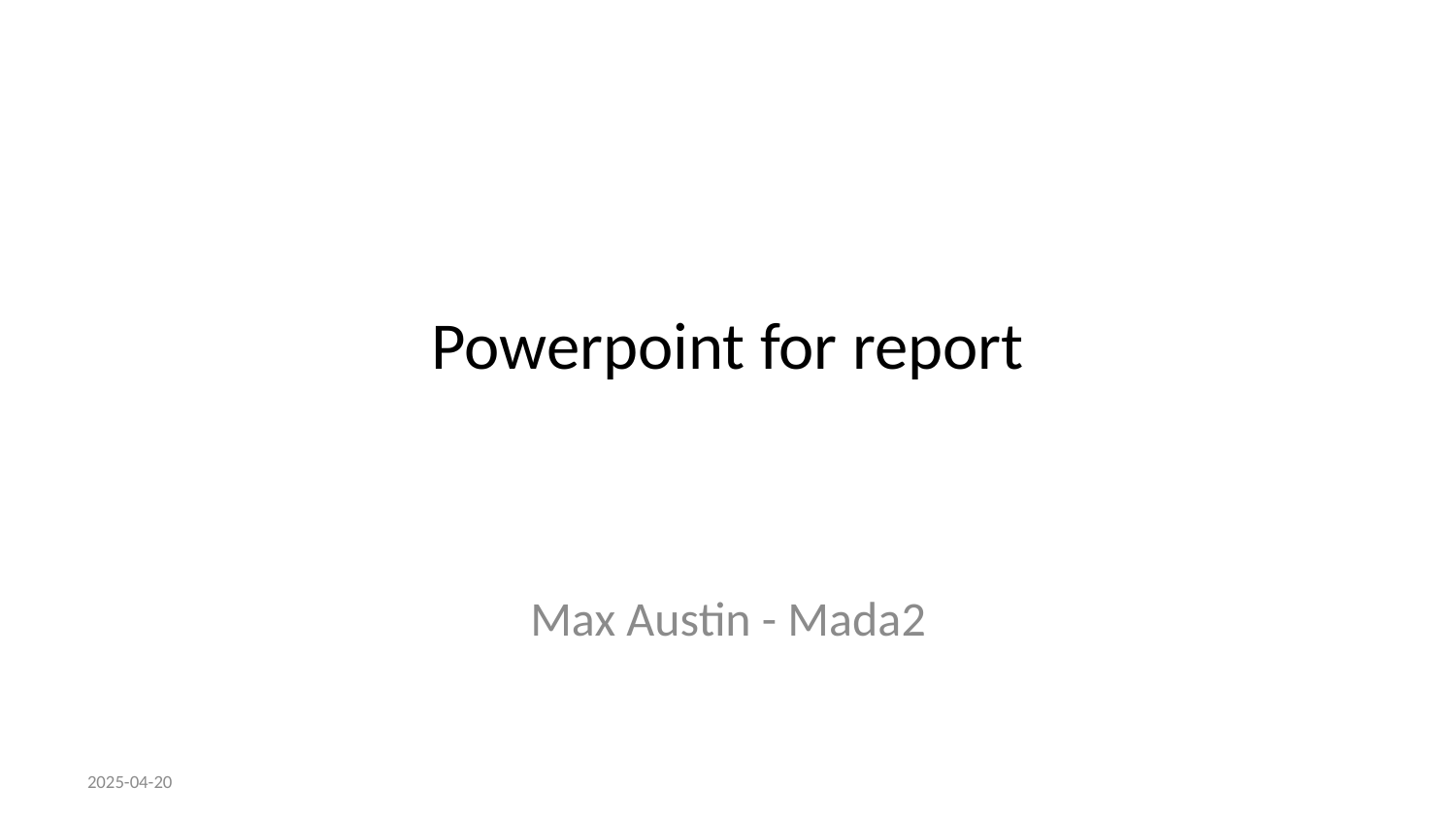

# Powerpoint for report
Max Austin - Mada2
2025-04-20